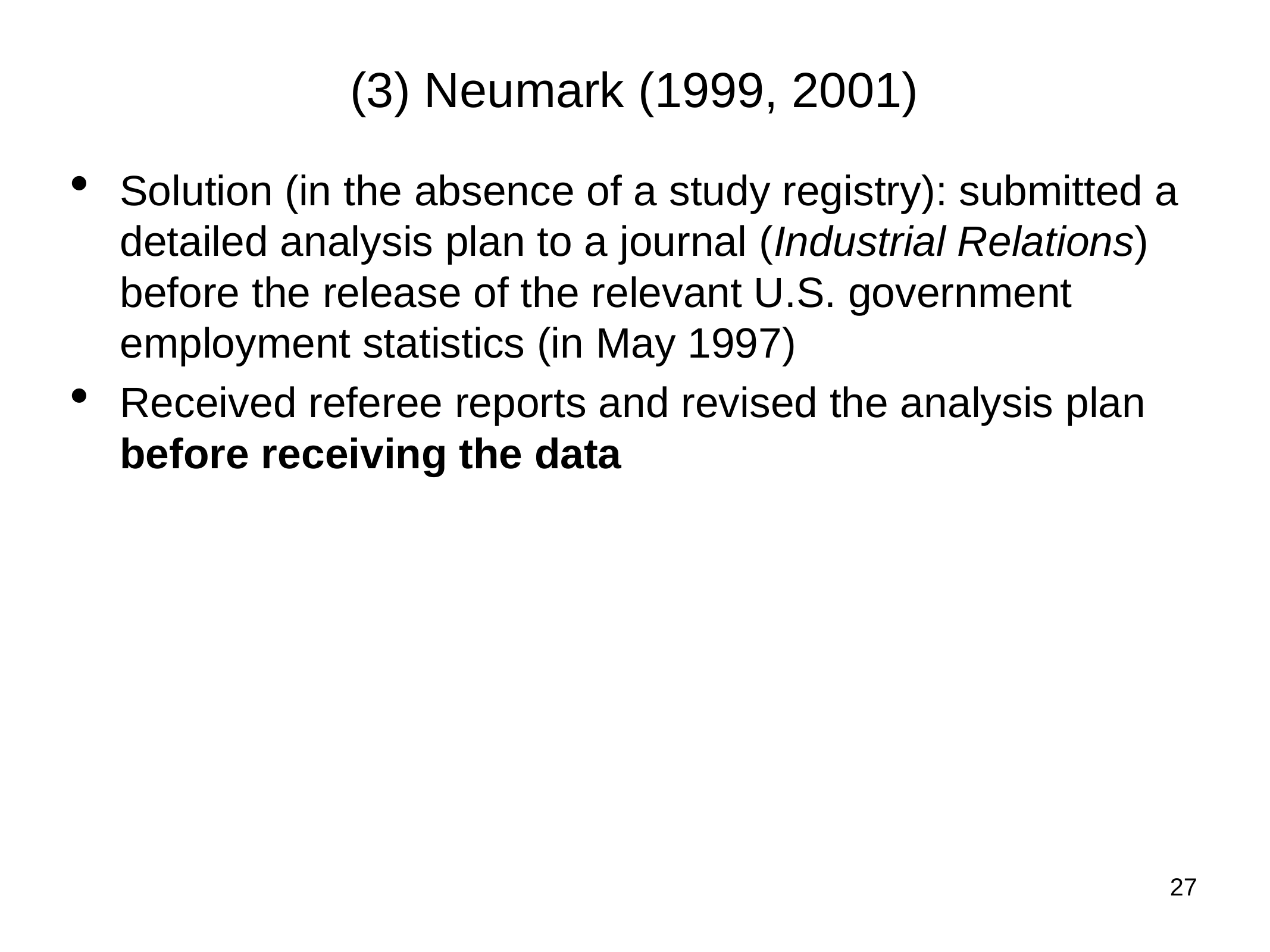

(3) Neumark (1999, 2001)
Solution (in the absence of a study registry): submitted a detailed analysis plan to a journal (Industrial Relations) before the release of the relevant U.S. government employment statistics (in May 1997)
Received referee reports and revised the analysis plan before receiving the data

27